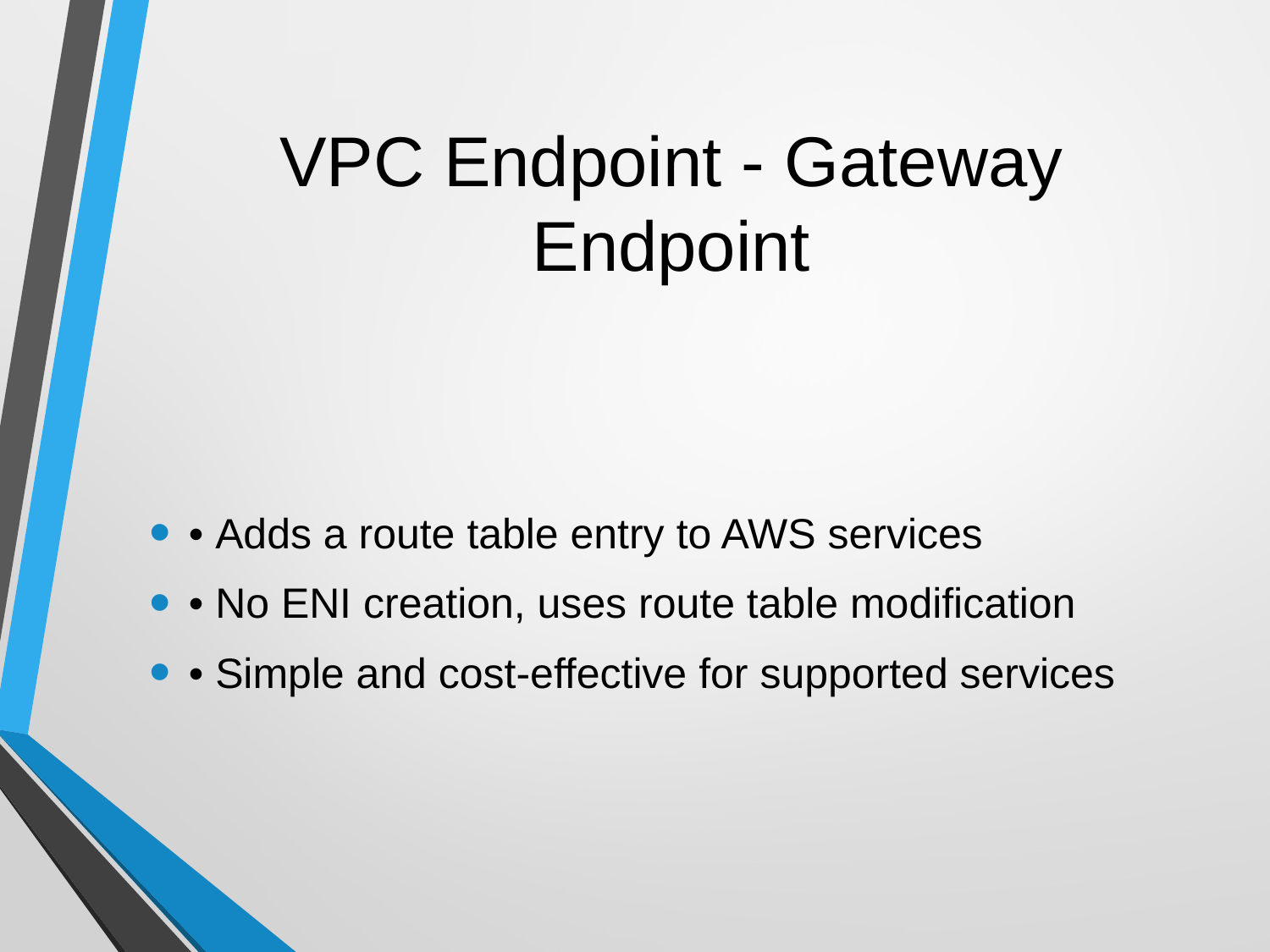

# VPC Endpoint - Gateway Endpoint
• Adds a route table entry to AWS services
• No ENI creation, uses route table modification
• Simple and cost-effective for supported services